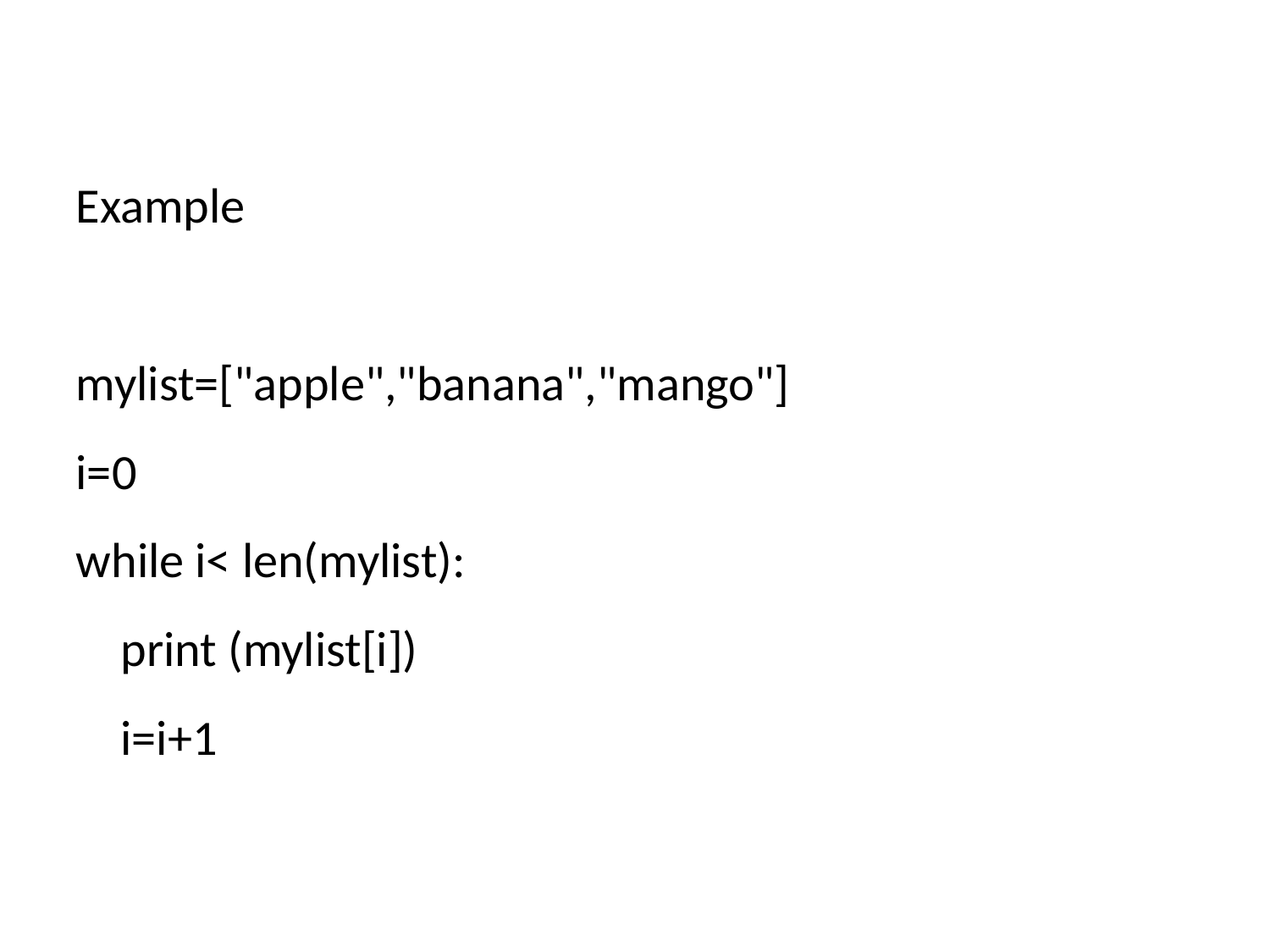

Example

mylist=["apple","banana","mango"]
i=0
while i< len(mylist):
    print (mylist[i])
    i=i+1